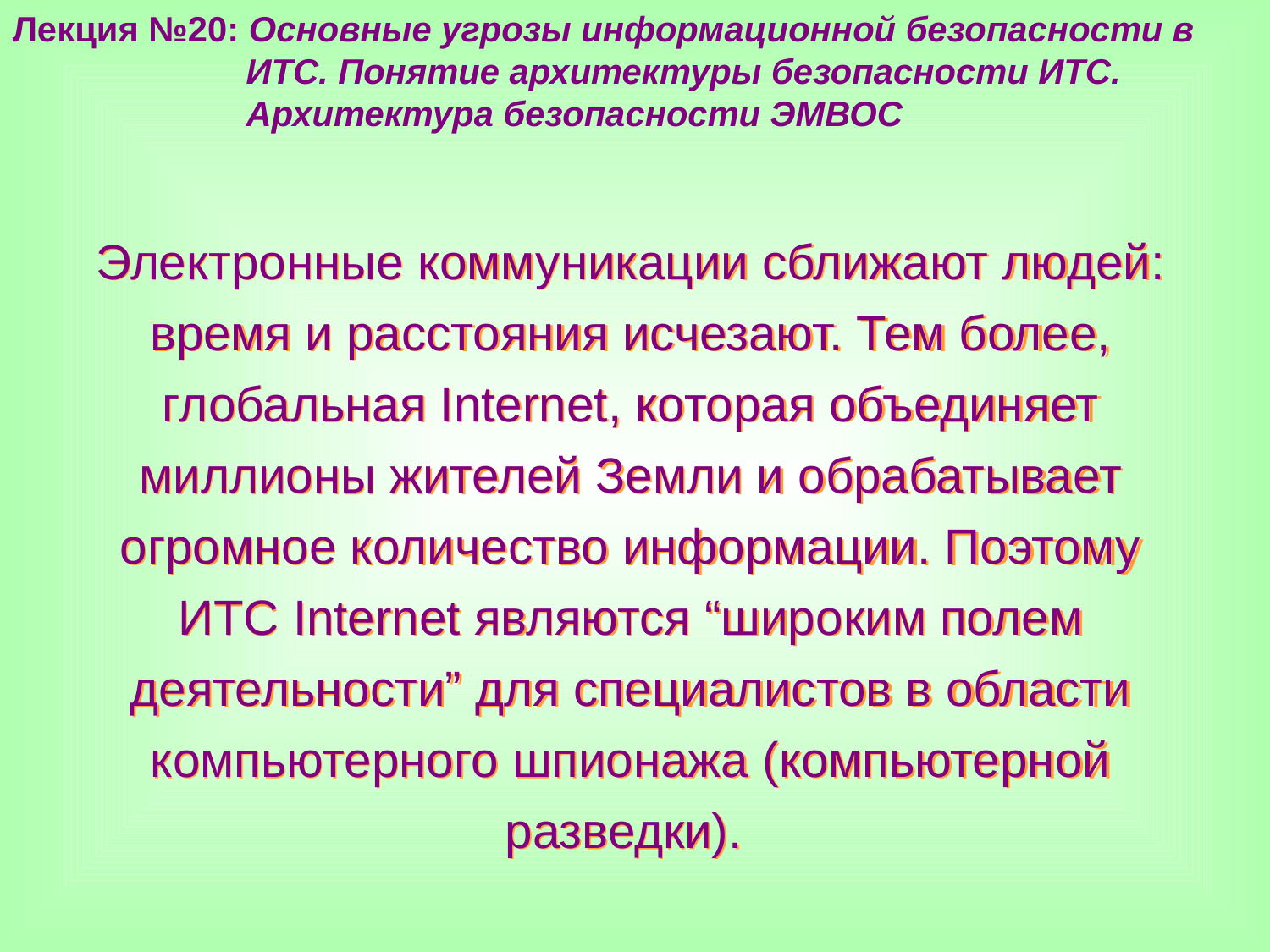

Лекция №20: Основные угрозы информационной безопасности в
                        ИТС. Понятие архитектуры безопасности ИТС.
                        Архитектура безопасности ЭМВОС
Электронные коммуникации сближают людей: время и расстояния исчезают. Тем более, глобальная Internet, которая объединяет миллионы жителей Земли и обрабатывает огромное количество информации. Поэтому ИТС Internet являются “широким полем деятельности” для специалистов в области компьютерного шпионажа (компьютерной разведки).